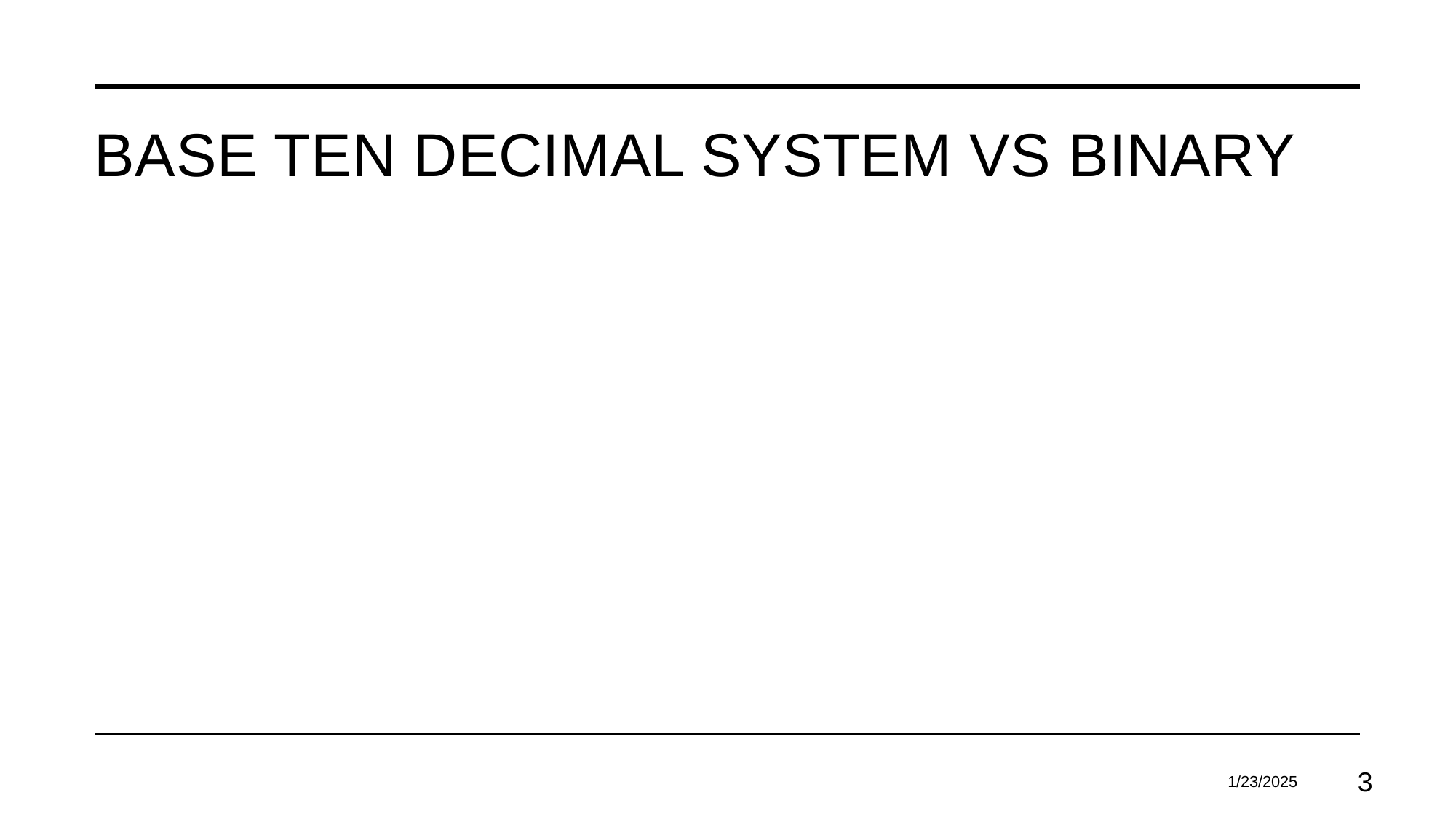

# Base Ten Decimal System Vs Binary

1/23/2025
3